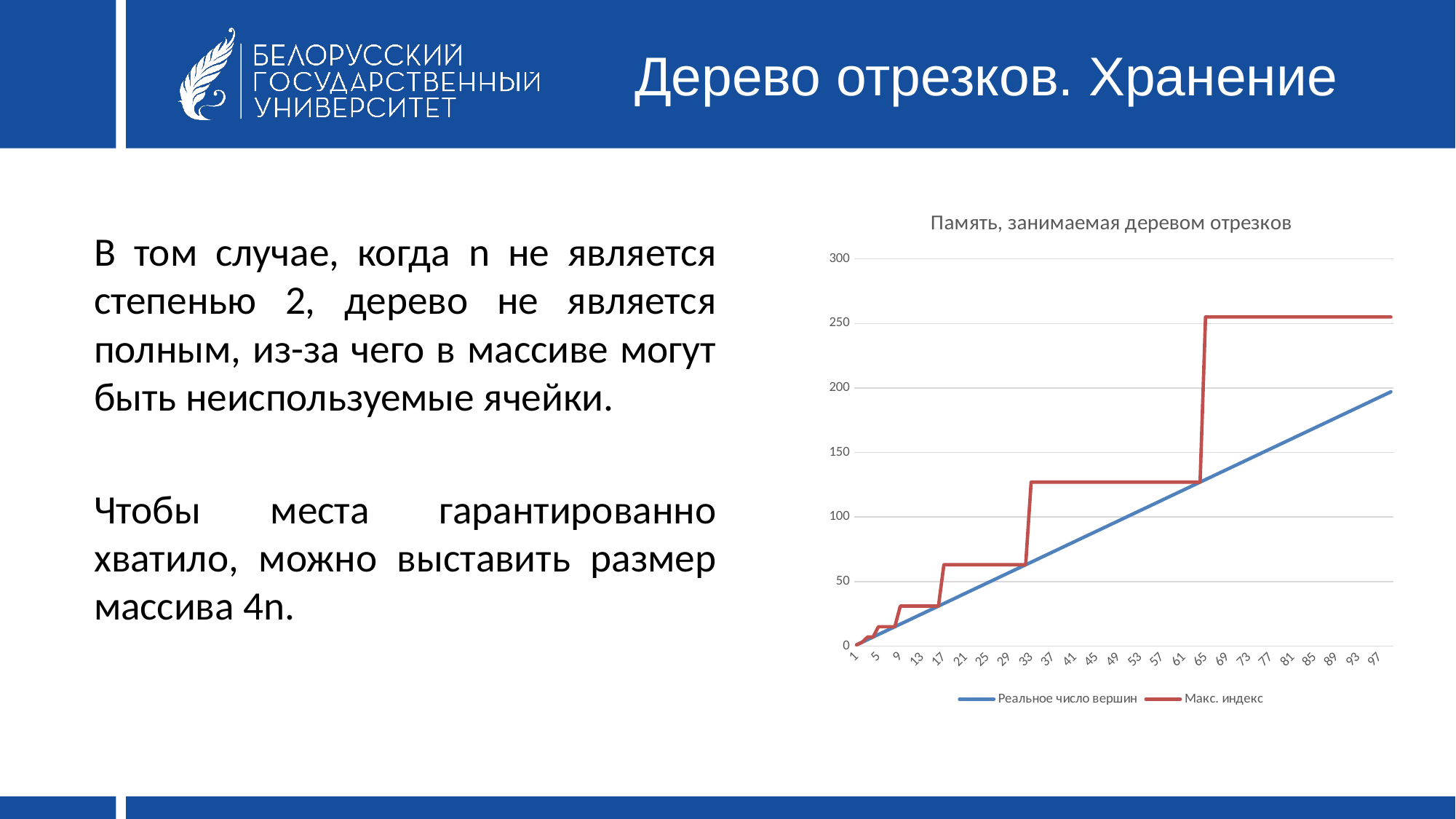

# Дерево отрезков. Хранение

### Chart: Память, занимаемая деревом отрезков

| Category |  |  |
|---|---|---|
В том случае, когда n не является степенью 2, дерево не является полным, из-за чего в массиве могут быть неиспользуемые ячейки.

Чтобы места гарантированно хватило, можно выставить размер массива 4n.